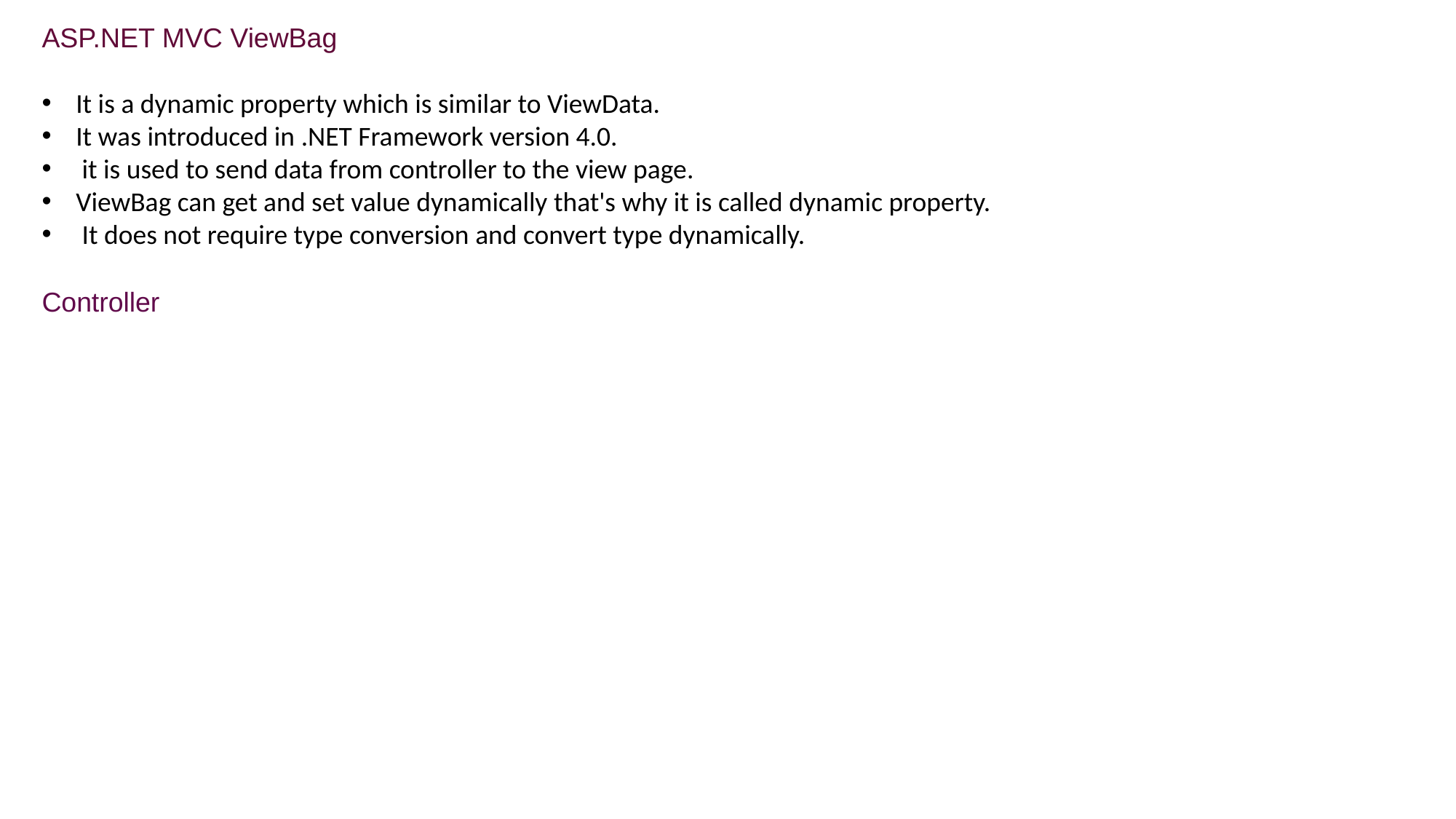

ASP.NET MVC ViewBag

It is a dynamic property which is similar to ViewData.
It was introduced in .NET Framework version 4.0.
 it is used to send data from controller to the view page.
ViewBag can get and set value dynamically that's why it is called dynamic property.
 It does not require type conversion and convert type dynamically.

Controller